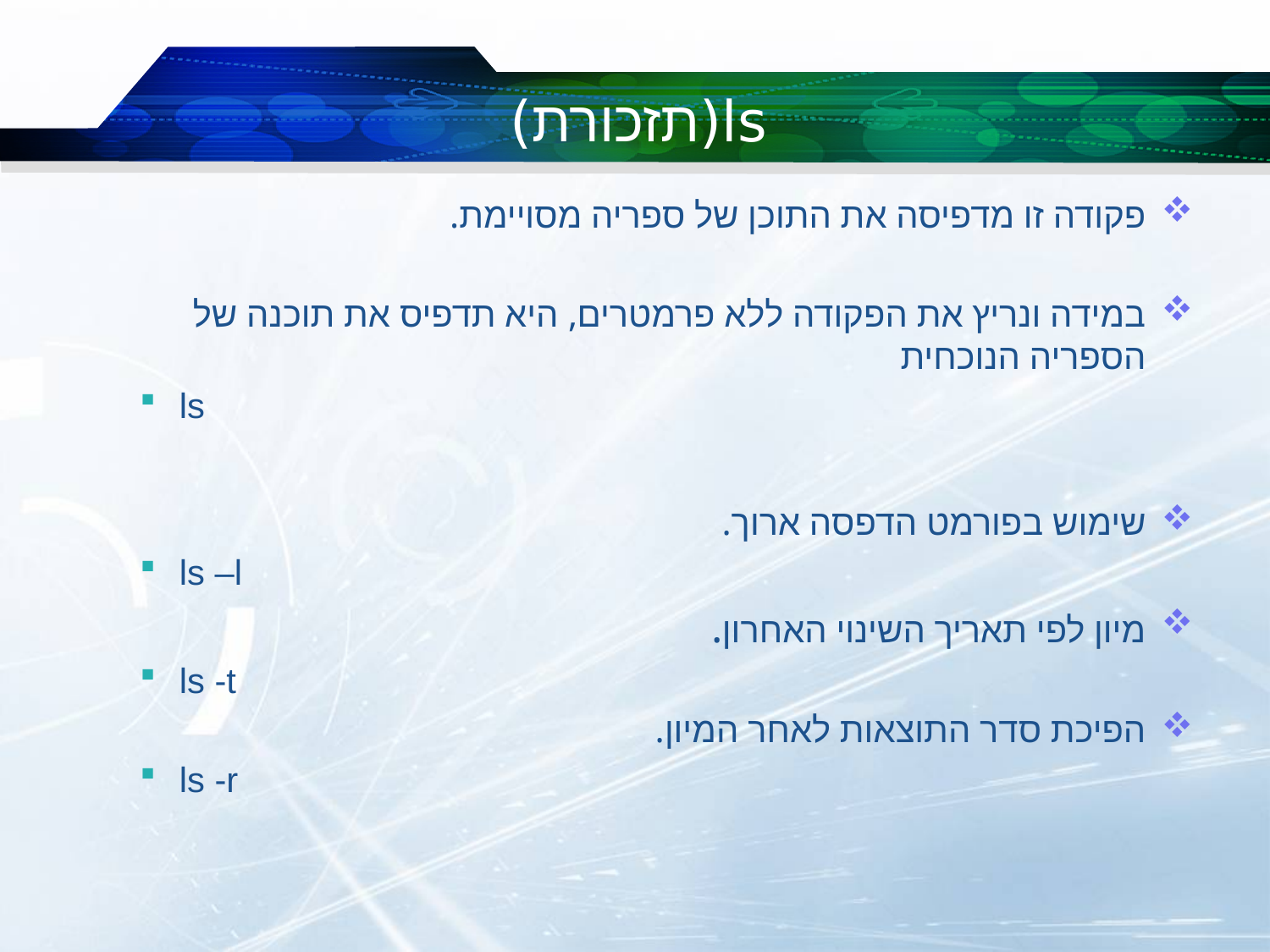

# (תזכורת)ls
פקודה זו מדפיסה את התוכן של ספריה מסויימת.

במידה ונריץ את הפקודה ללא פרמטרים, היא תדפיס את תוכנה של הספריה הנוכחית
ls
שימוש בפורמט הדפסה ארוך.
ls –l
מיון לפי תאריך השינוי האחרון.
ls -t
הפיכת סדר התוצאות לאחר המיון.
ls -r